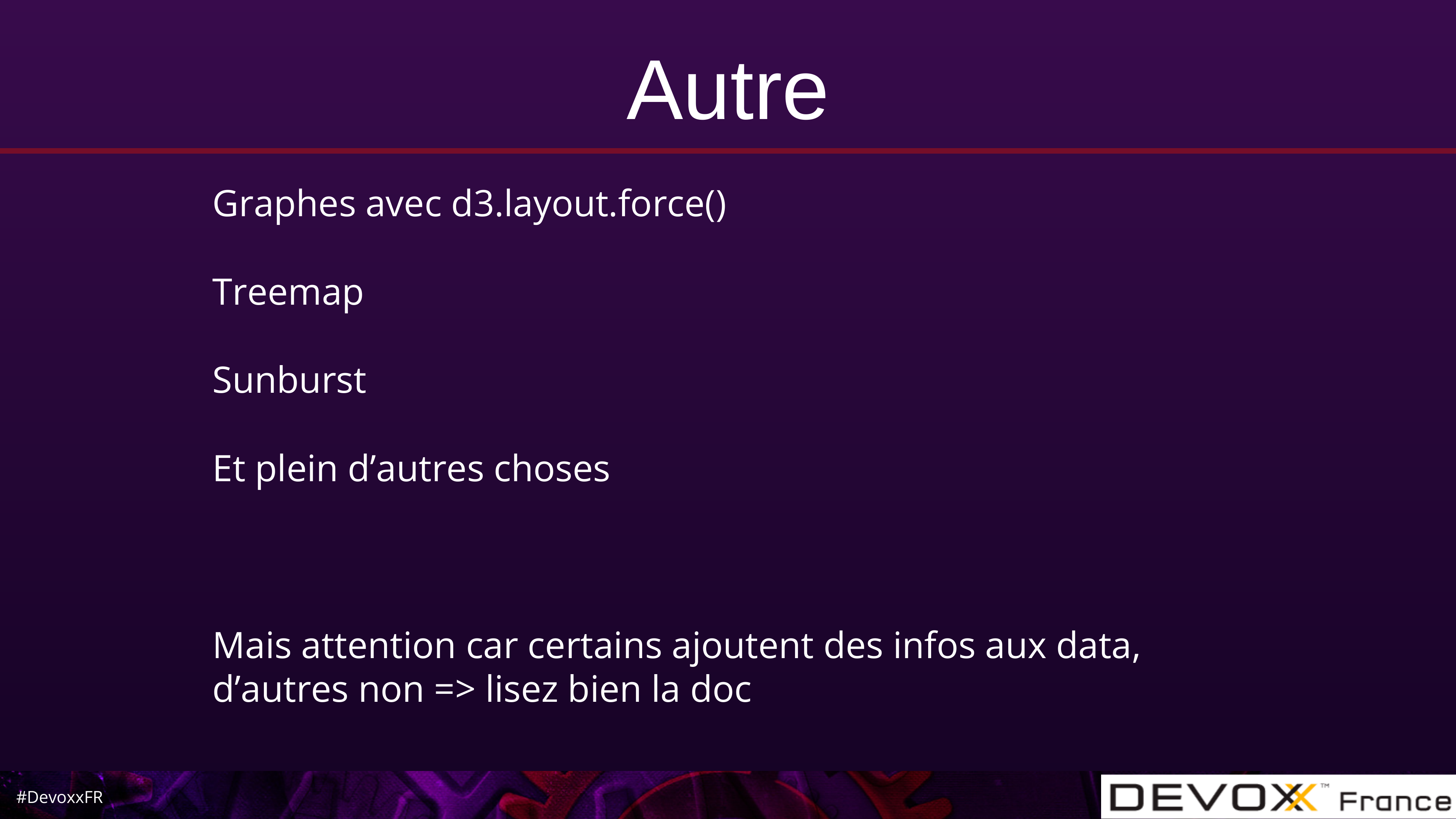

# Autre
Graphes avec d3.layout.force()
Treemap
Sunburst
Et plein d’autres choses

Mais attention car certains ajoutent des infos aux data, d’autres non => lisez bien la doc